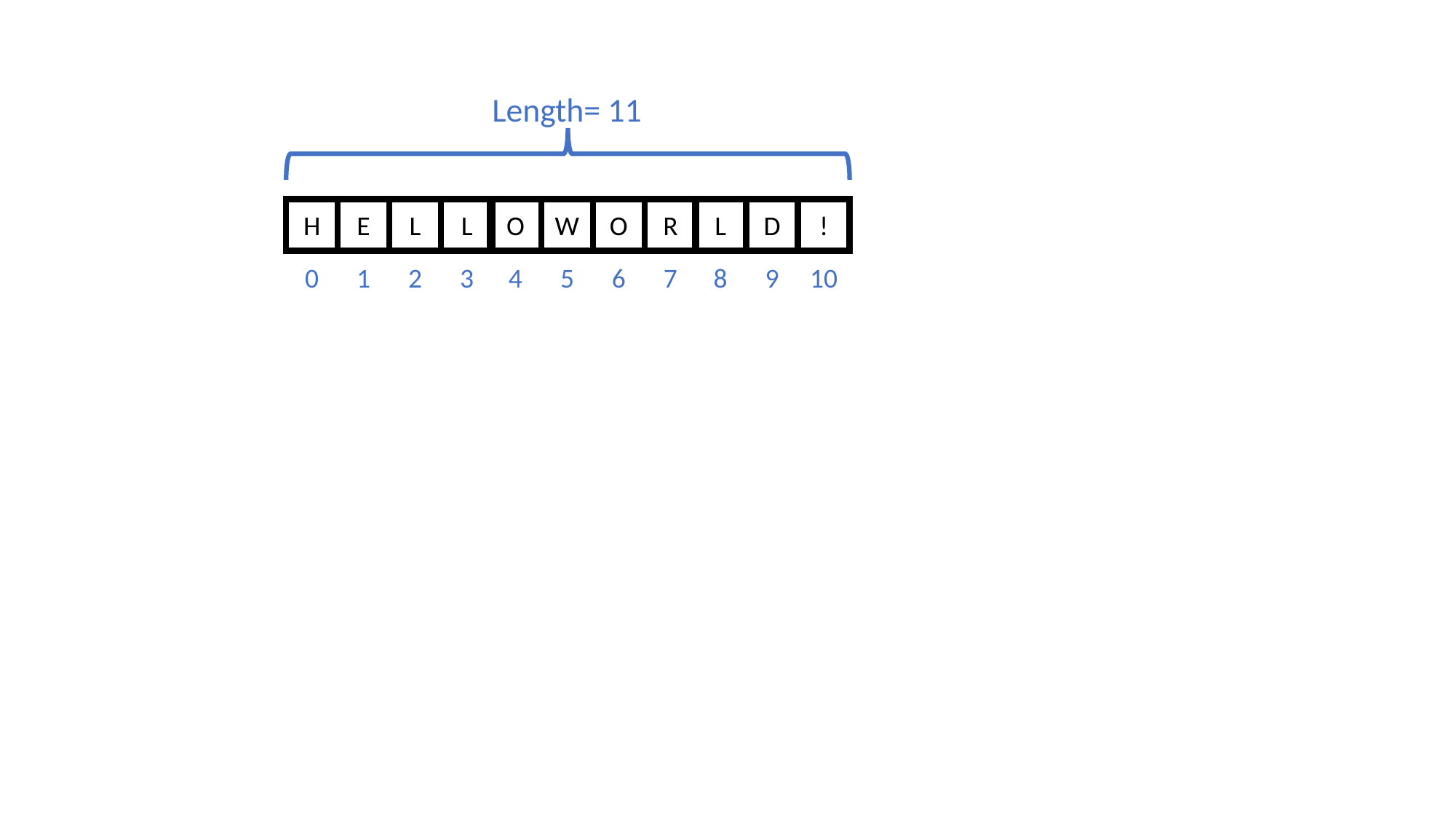

Length= 11
H
E
L
L
O
W
O
R
L
D
!
0
1
2
3
4
5
6
7
8
9
10